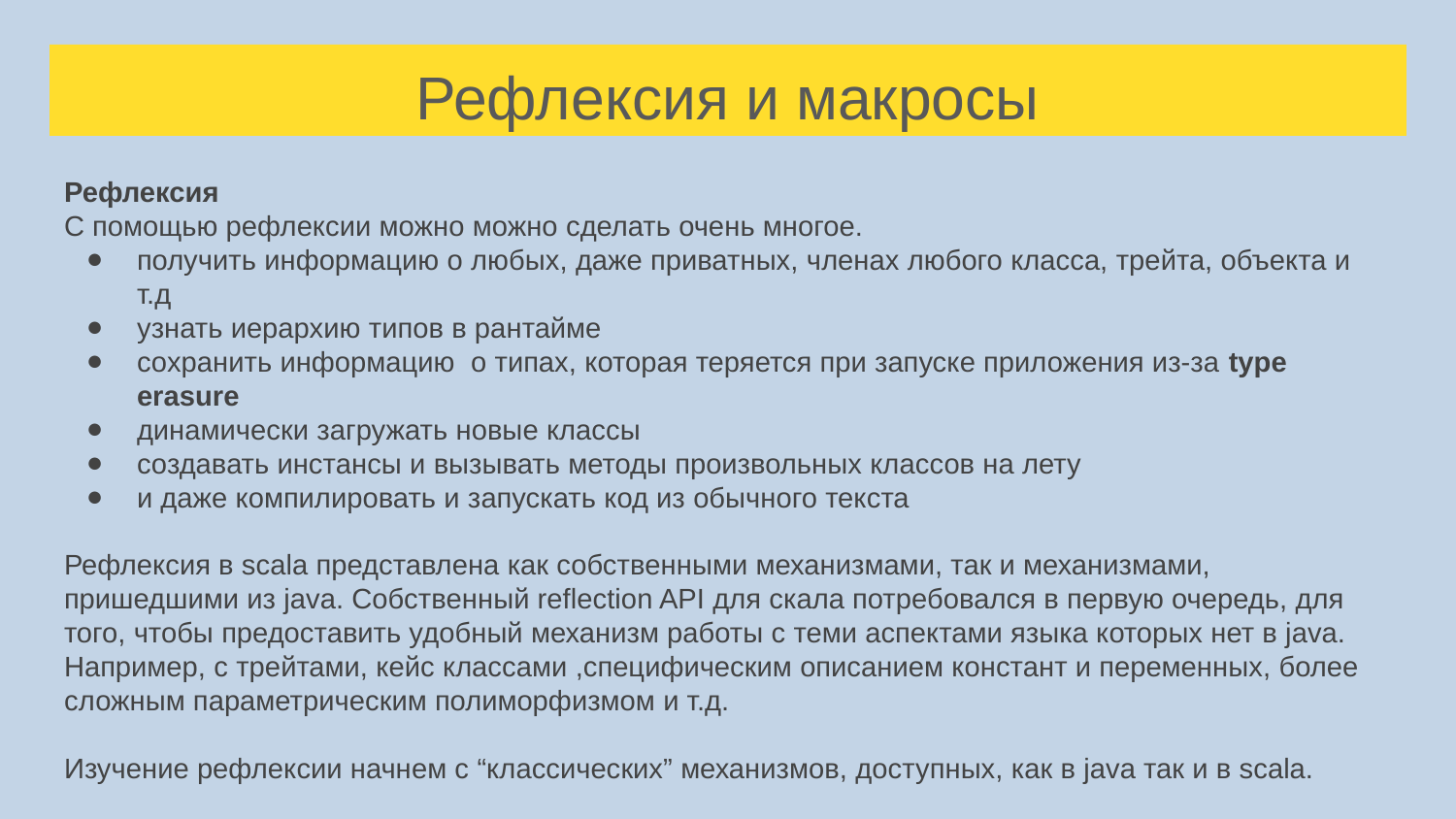

# Рефлексия и макросы
Рефлексия
С помощью рефлексии можно можно сделать очень многое.
получить информацию о любых, даже приватных, членах любого класса, трейта, объекта и т.д
узнать иерархию типов в рантайме
сохранить информацию  о типах, которая теряется при запуске приложения из-за type erasure
динамически загружать новые классы
создавать инстансы и вызывать методы произвольных классов на лету
и даже компилировать и запускать код из обычного текста

Рефлексия в scala представлена как собственными механизмами, так и механизмами, пришедшими из java. Собственный reflection API для скала потребовался в первую очередь, для того, чтобы предоставить удобный механизм работы с теми аспектами языка которых нет в java. Например, c трейтами, кейс классами ,специфическим описанием констант и переменных, более сложным параметрическим полиморфизмом и т.д.

Изучение рефлексии начнем с “классических” механизмов, доступных, как в java так и в scala.